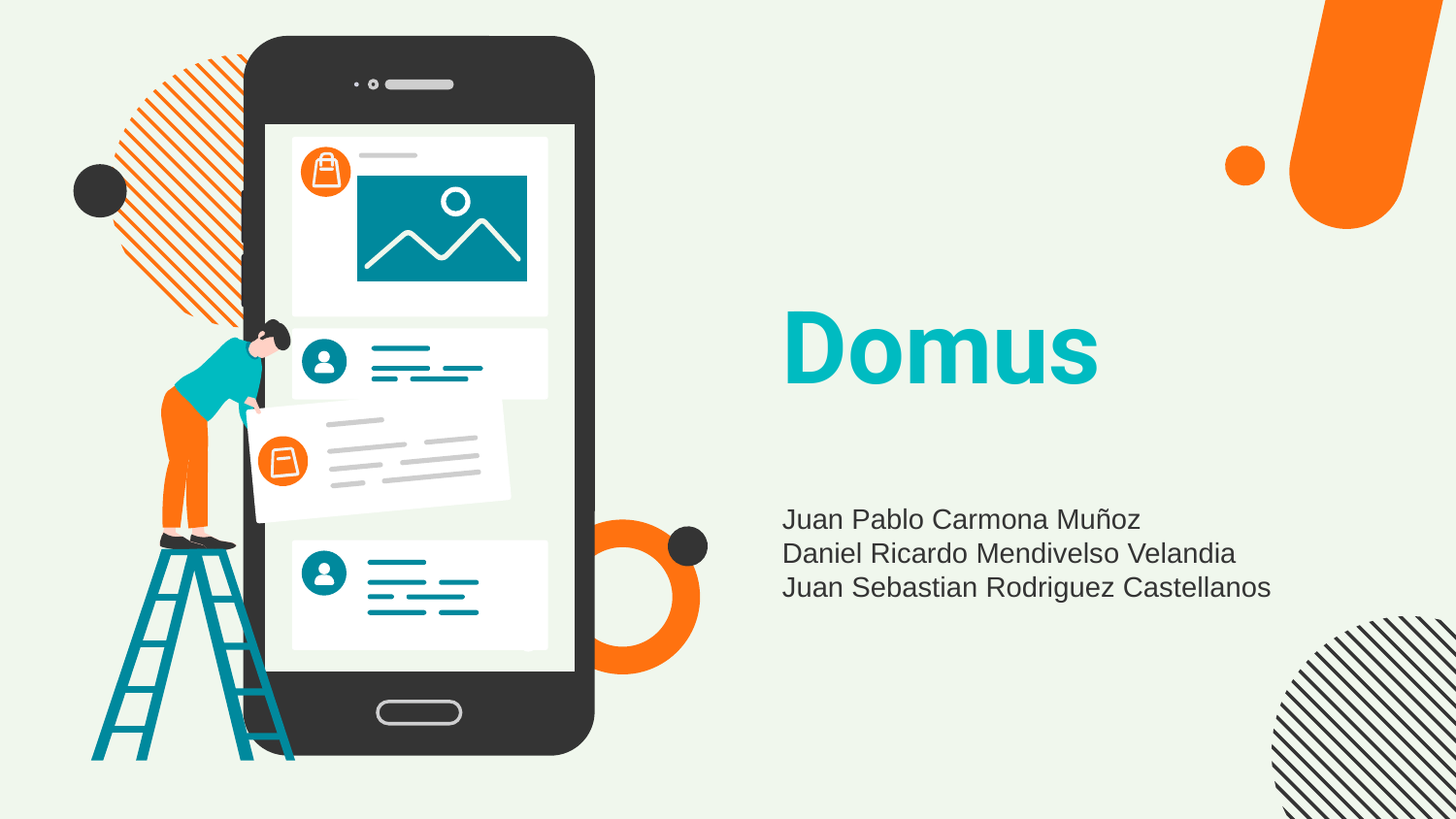

# Domus

Juan Pablo Carmona Muñoz
Daniel Ricardo Mendivelso Velandia
Juan Sebastian Rodriguez Castellanos